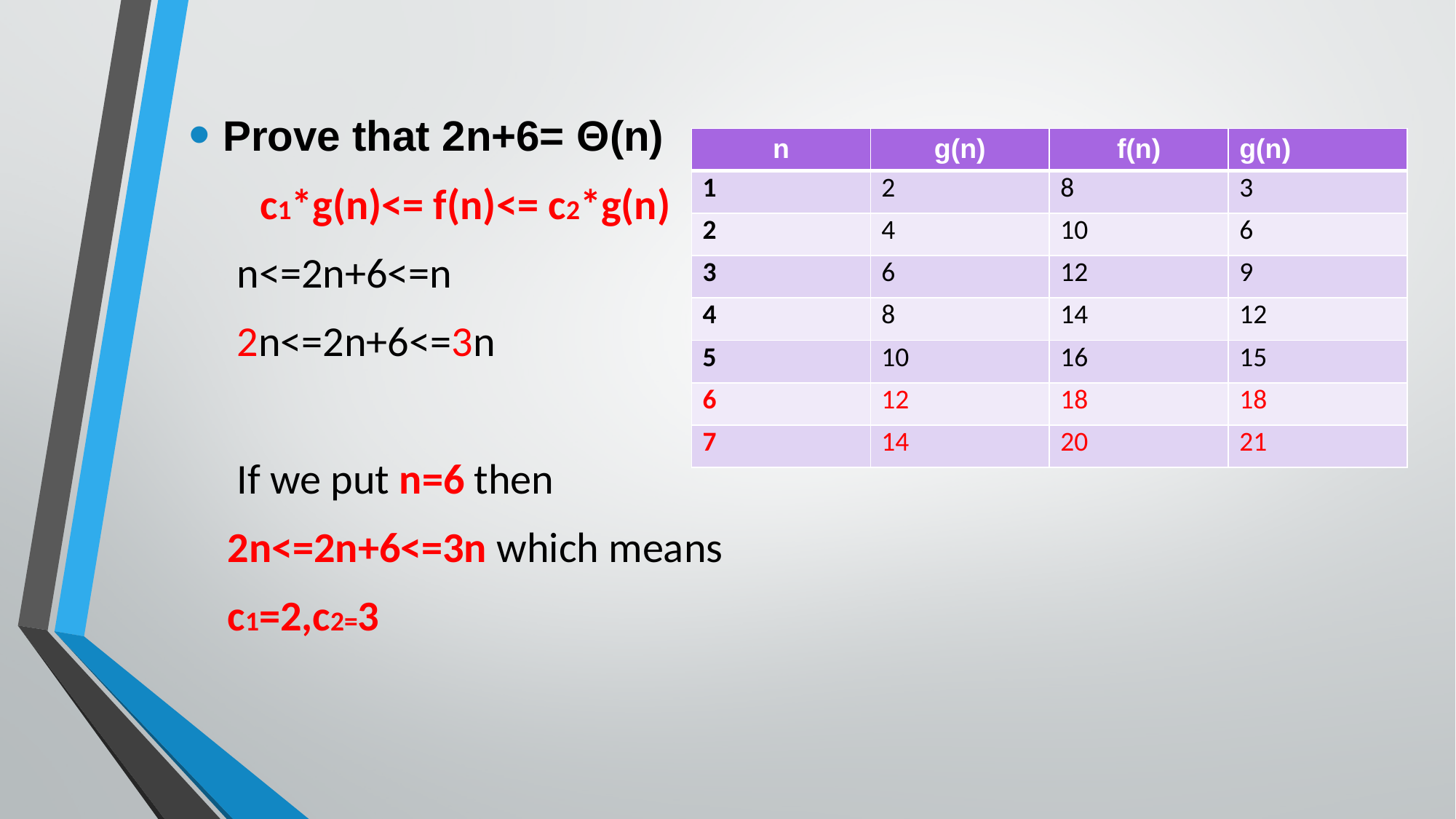

Prove that 2n+6= Θ(n)
      c1*g(n)<= f(n)<= c2*g(n)
     n<=2n+6<=n
     2n<=2n+6<=3n

     If we put n=6 then
    2n<=2n+6<=3n which means
    c1=2,c2=3
| n | g(n) | f(n) | g(n) |
| --- | --- | --- | --- |
| 1 | 2 | 8 | 3 |
| 2 | 4 | 10 | 6 |
| 3 | 6 | 12 | 9 |
| 4 | 8 | 14 | 12 |
| 5 | 10 | 16 | 15 |
| 6 | 12 | 18 | 18 |
| 7 | 14 | 20 | 21 |